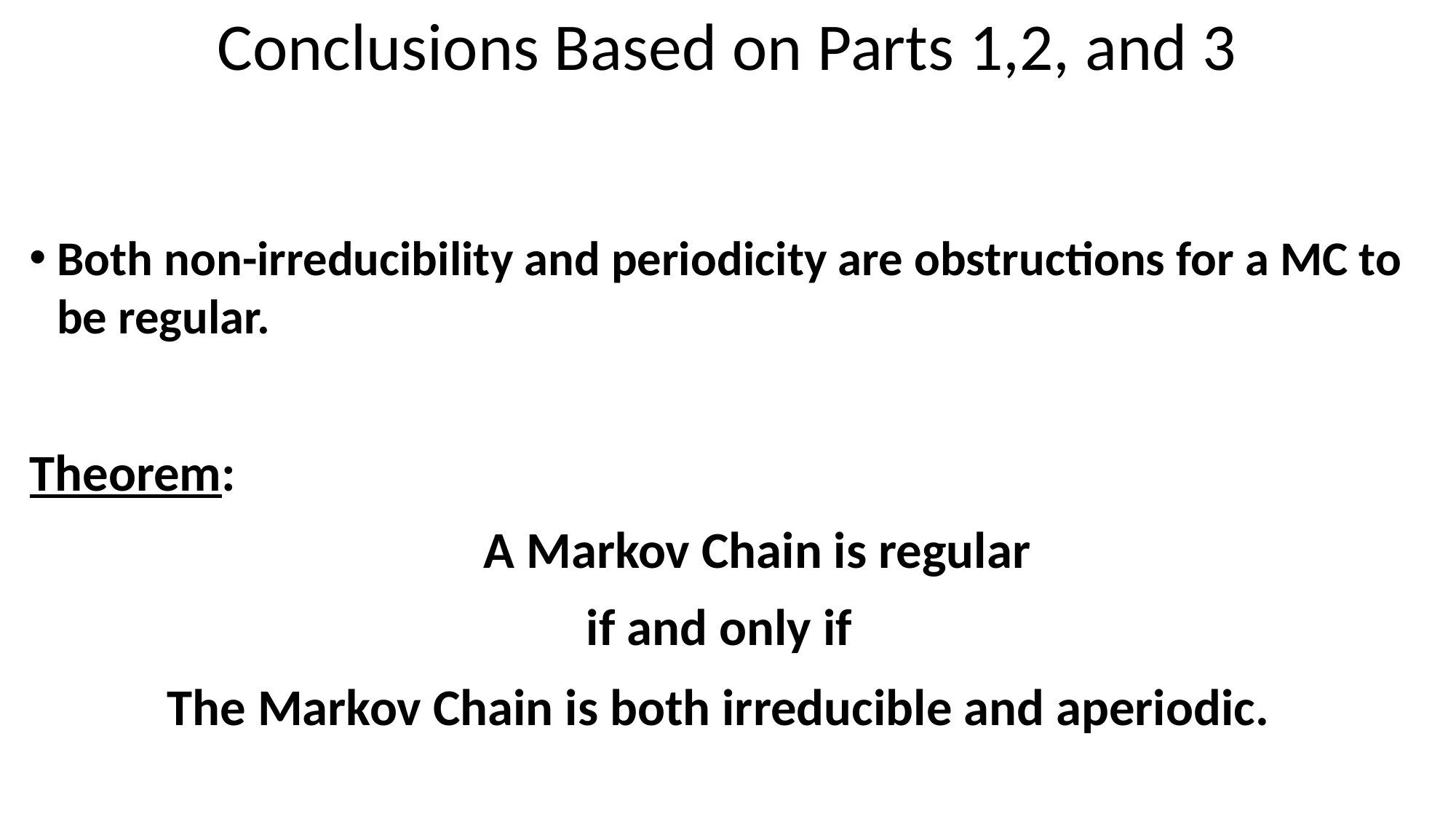

# Conclusions Based on Parts 1,2, and 3

Both non-irreducibility and periodicity are obstructions for a MC to be regular.

Theorem:
                                       A Markov Chain is regular
if and only if
The Markov Chain is both irreducible and aperiodic.